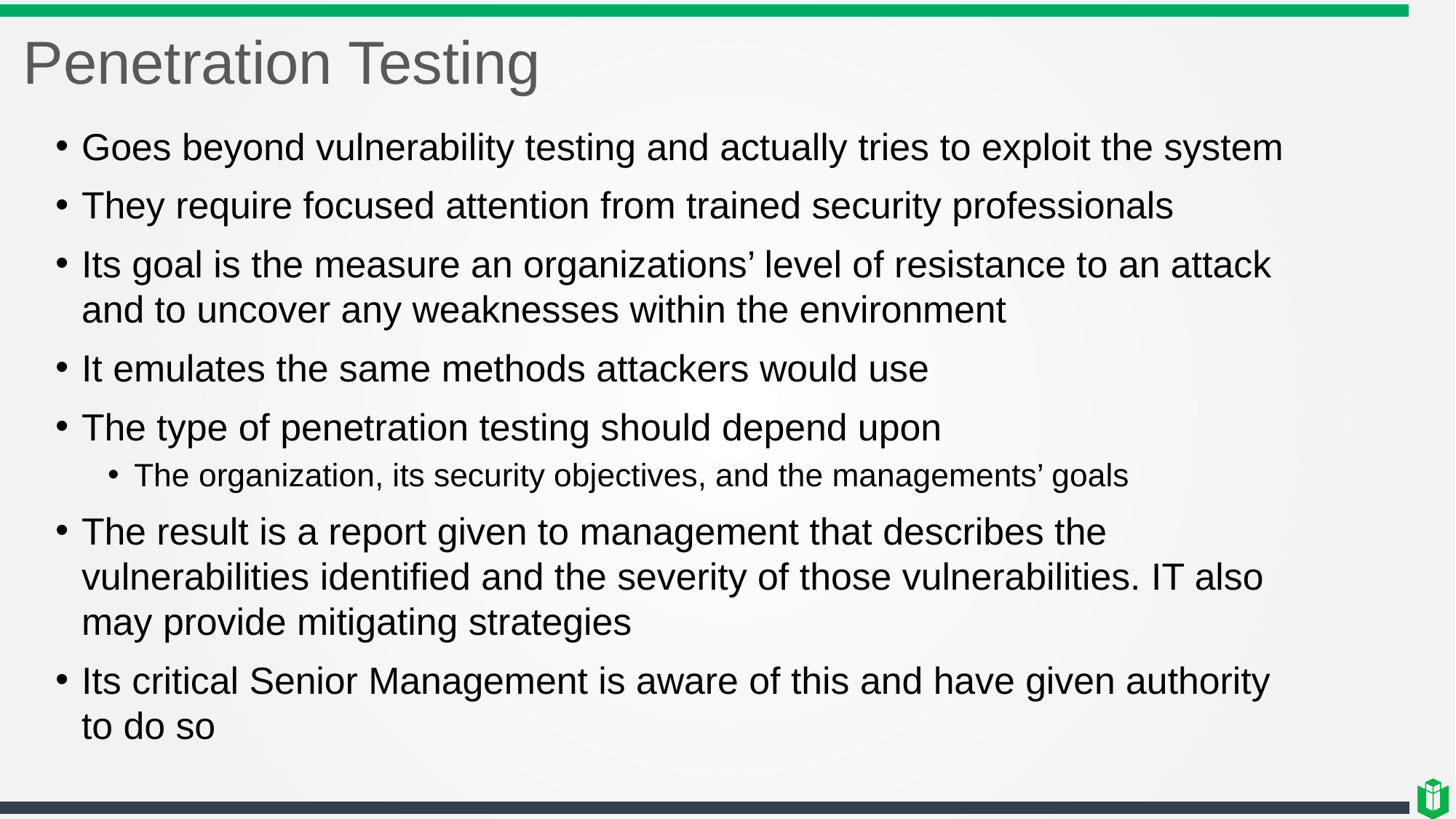

# Penetration Testing
Goes beyond vulnerability testing and actually tries to exploit the system
They require focused attention from trained security professionals
Its goal is the measure an organizations’ level of resistance to an attack and to uncover any weaknesses within the environment
It emulates the same methods attackers would use
The type of penetration testing should depend upon
The organization, its security objectives, and the managements’ goals
The result is a report given to management that describes the vulnerabilities identified and the severity of those vulnerabilities. IT also may provide mitigating strategies
Its critical Senior Management is aware of this and have given authority to do so